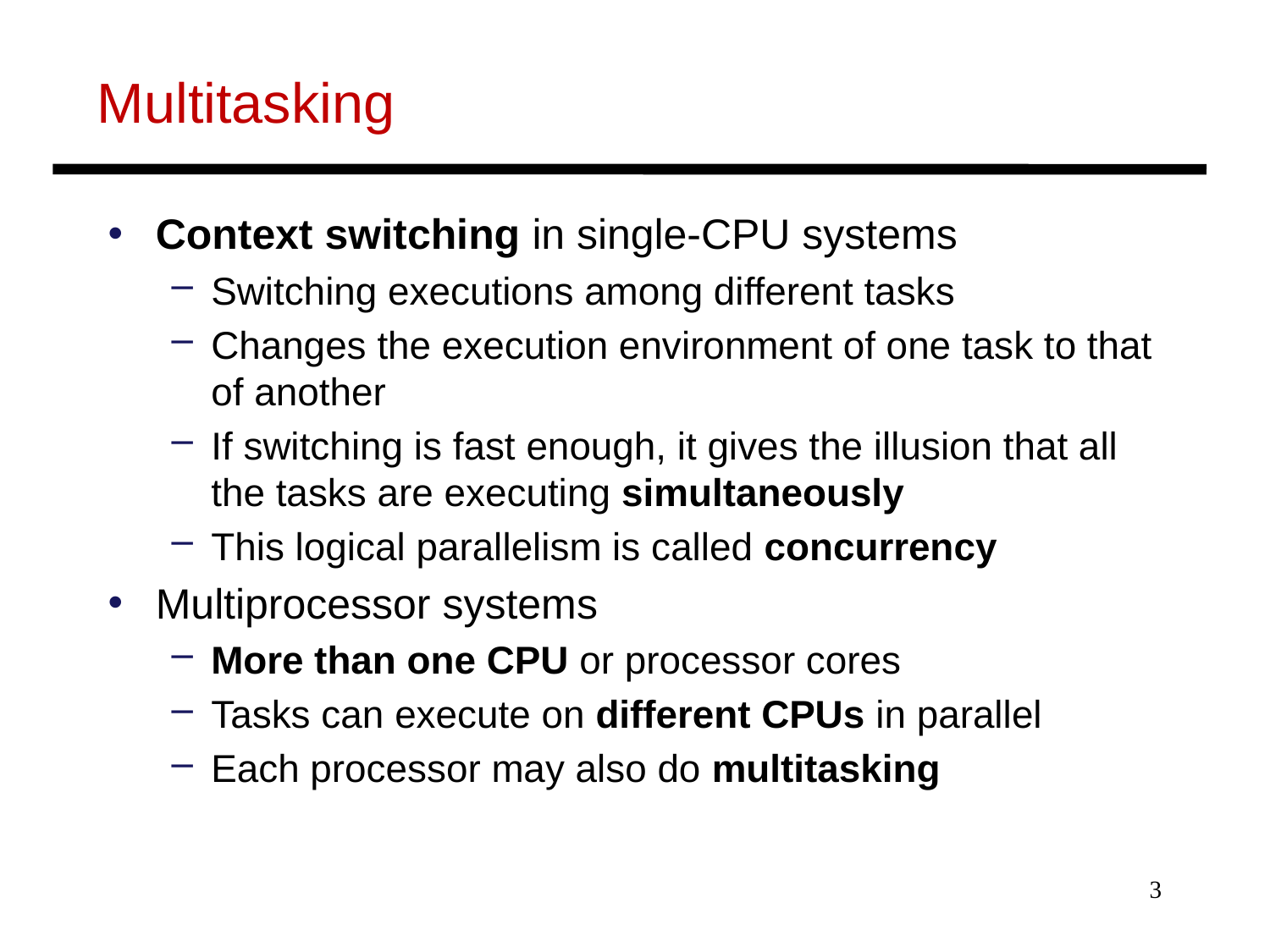

# Multitasking
Context switching in single-CPU systems
Switching executions among different tasks
Changes the execution environment of one task to that of another
If switching is fast enough, it gives the illusion that all the tasks are executing simultaneously
This logical parallelism is called concurrency
Multiprocessor systems
More than one CPU or processor cores
Tasks can execute on different CPUs in parallel
Each processor may also do multitasking

3